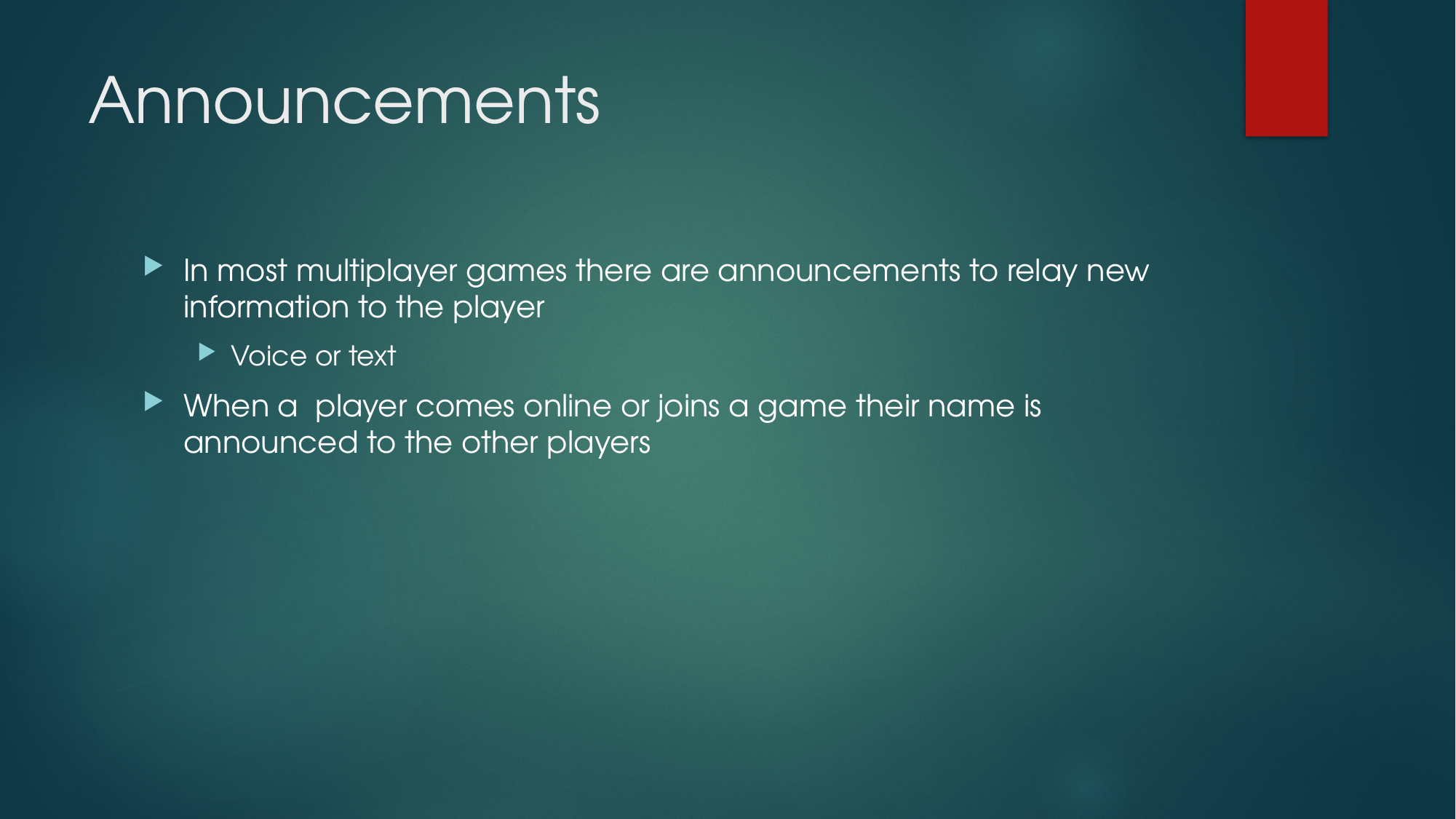

# Announcements
In most multiplayer games there are announcements to relay new information to the player
Voice or text
When a  player comes online or joins a game their name is announced to the other players